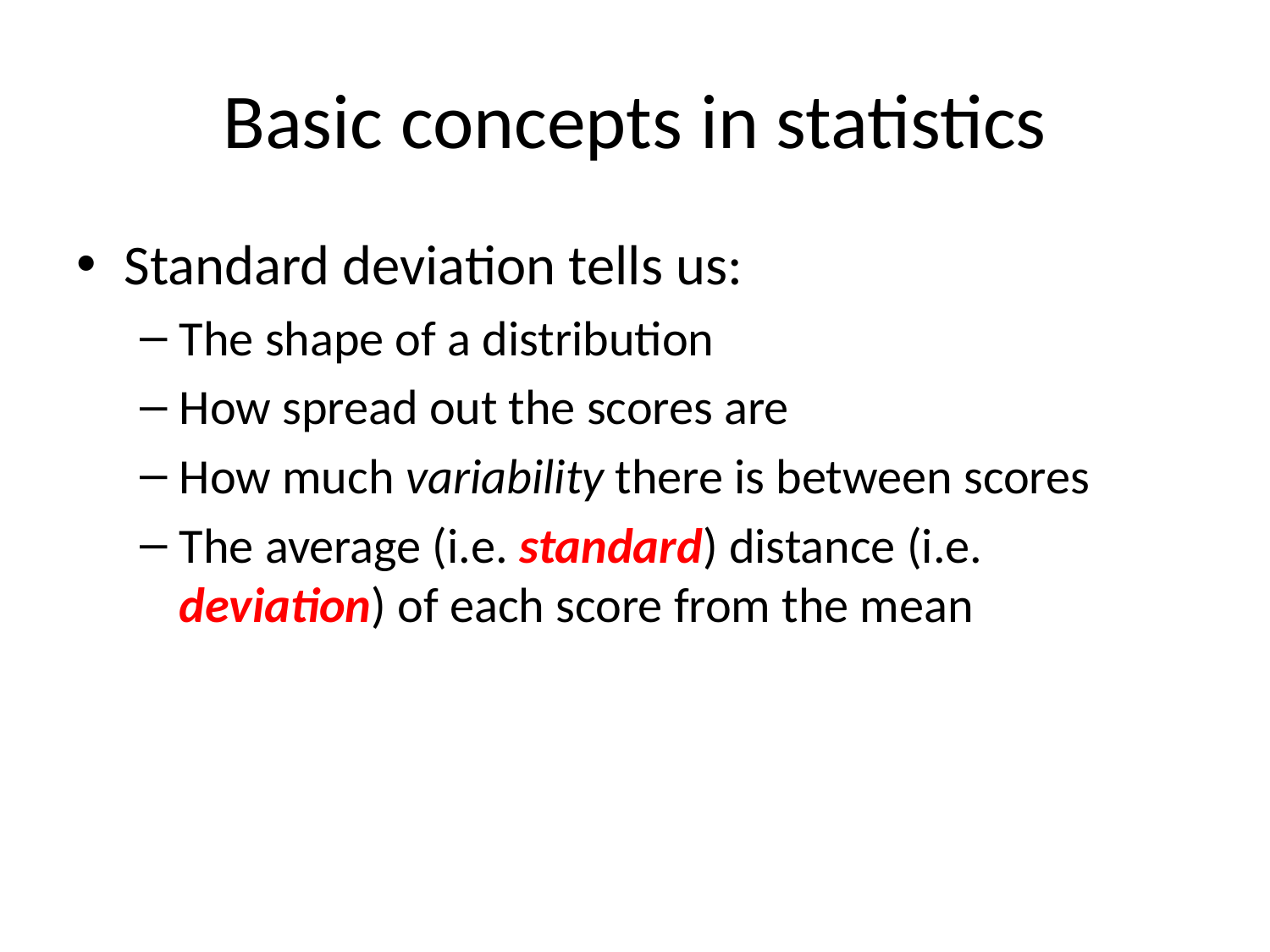

# Basic concepts in statistics
Standard deviation tells us:
The shape of a distribution
How spread out the scores are
How much variability there is between scores
The average (i.e. standard) distance (i.e. deviation) of each score from the mean